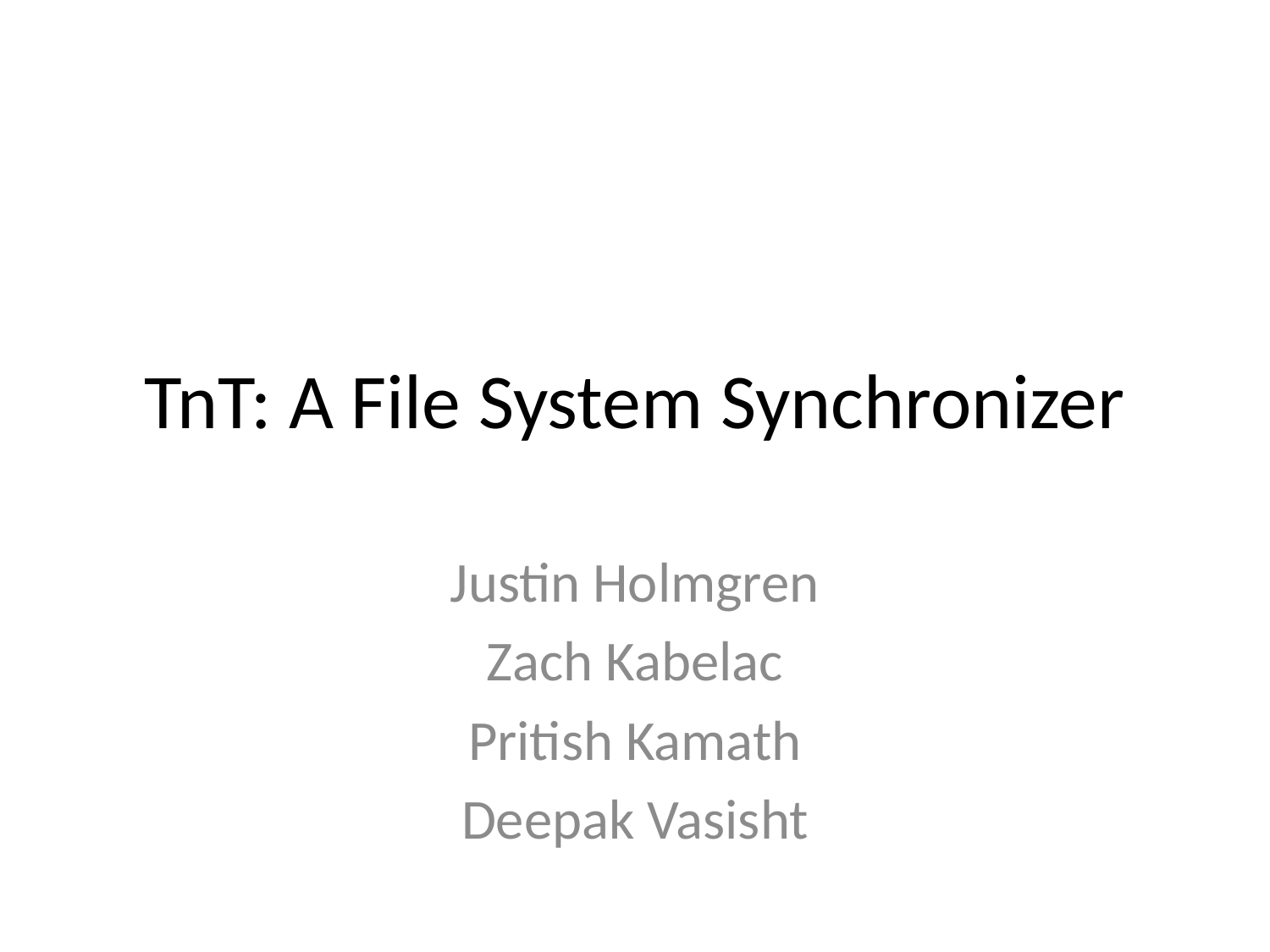

# TnT: A File System Synchronizer
Justin Holmgren
Zach Kabelac
Pritish Kamath
Deepak Vasisht